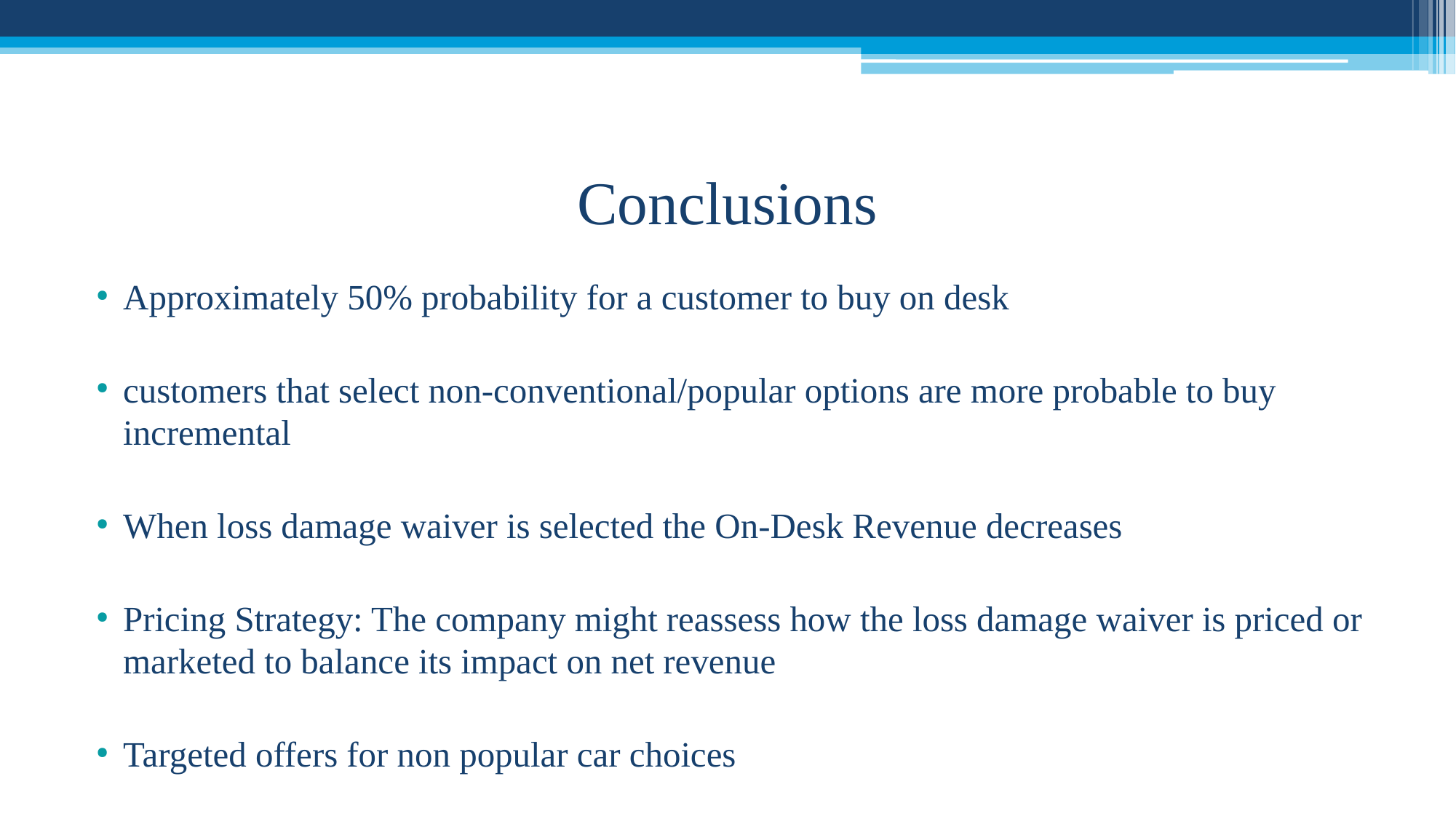

# Conclusions
Approximately 50% probability for a customer to buy on desk

customers that select non-conventional/popular options are more probable to buy incremental

When loss damage waiver is selected the On-Desk Revenue decreases

Pricing Strategy: The company might reassess how the loss damage waiver is priced or marketed to balance its impact on net revenue

Targeted offers for non popular car choices